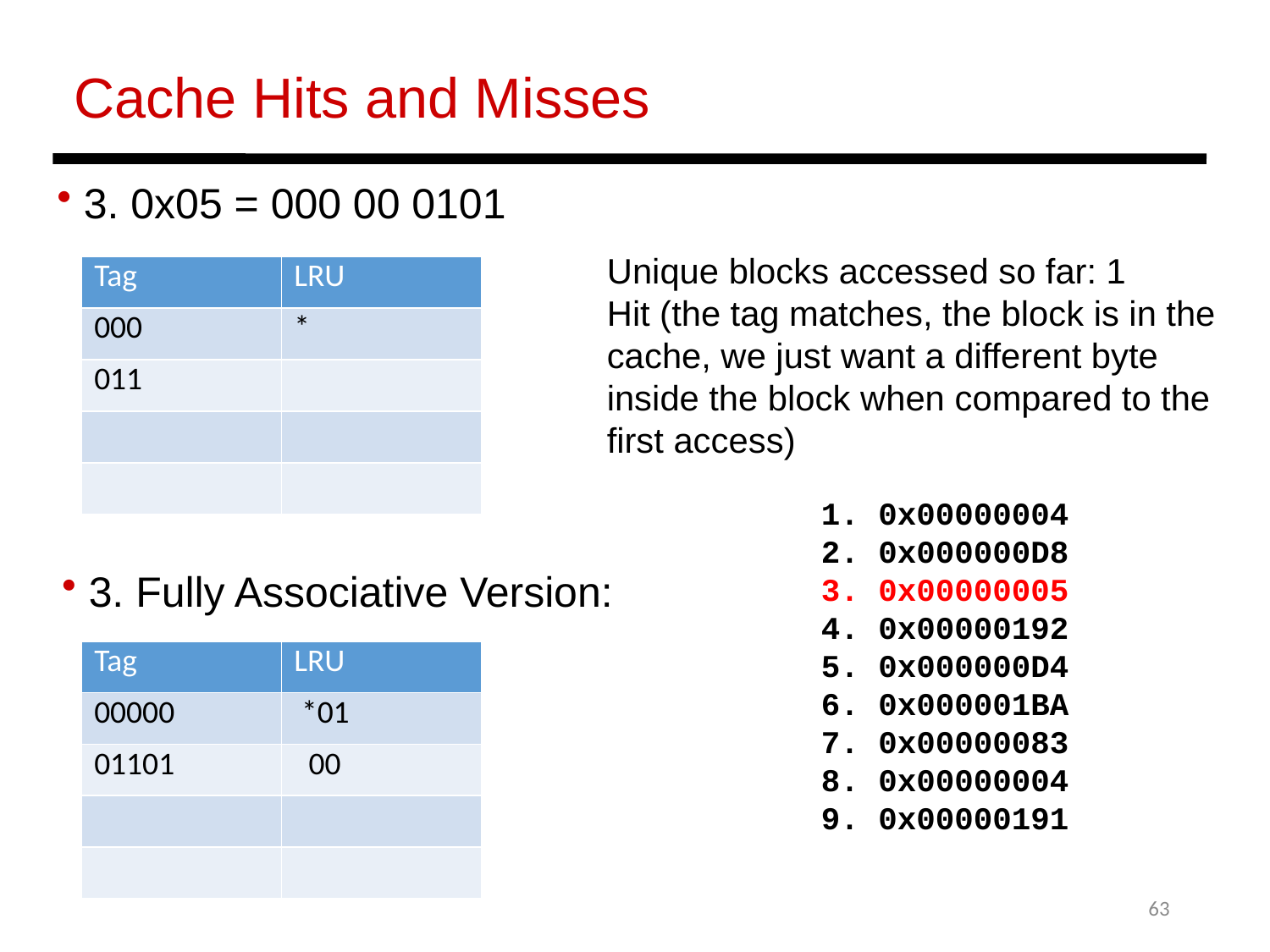

Cache Hits and Misses

 3. 0x05 = 000 00 0101
Unique blocks accessed so far: 1
Hit (the tag matches, the block is in the cache, we just want a different byte inside the block when compared to the first access)
| Tag | LRU |
| --- | --- |
| 000 | \* |
| 011 |  |
|  |  |
|  |  |
1. 0x00000004
2. 0x000000D8
3. 0x00000005
4. 0x00000192
5. 0x000000D4
6. 0x000001BA
7. 0x00000083
8. 0x00000004
9. 0x00000191
 3. Fully Associative Version:
| Tag | LRU |
| --- | --- |
| 00000 | \*01 |
| 01101 | 00 |
|  |  |
|  |  |
63